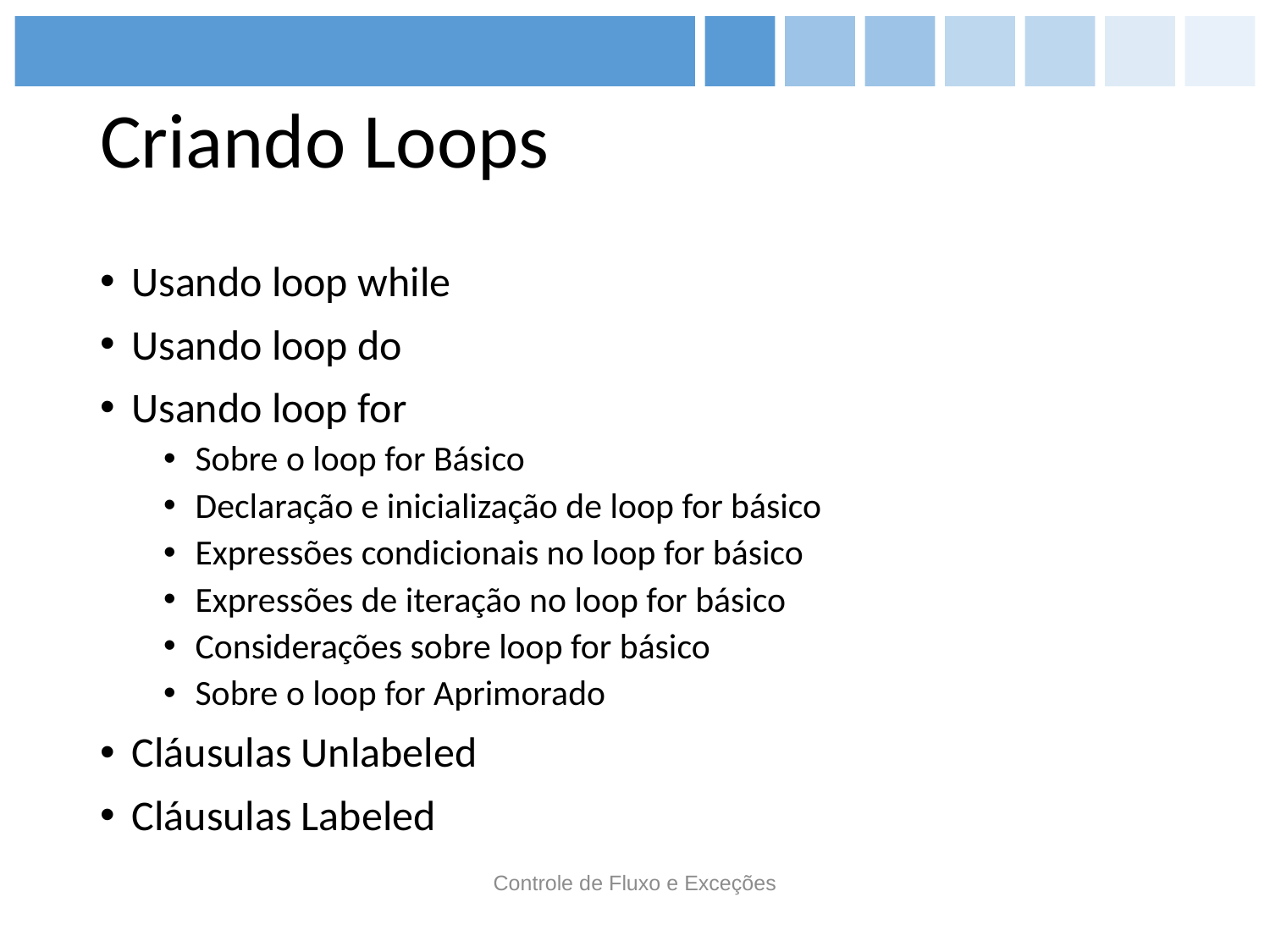

# Criando Loops
Usando loop while
Usando loop do
Usando loop for
Sobre o loop for Básico
Declaração e inicialização de loop for básico
Expressões condicionais no loop for básico
Expressões de iteração no loop for básico
Considerações sobre loop for básico
Sobre o loop for Aprimorado
Cláusulas Unlabeled
Cláusulas Labeled

Controle de Fluxo e Exceções